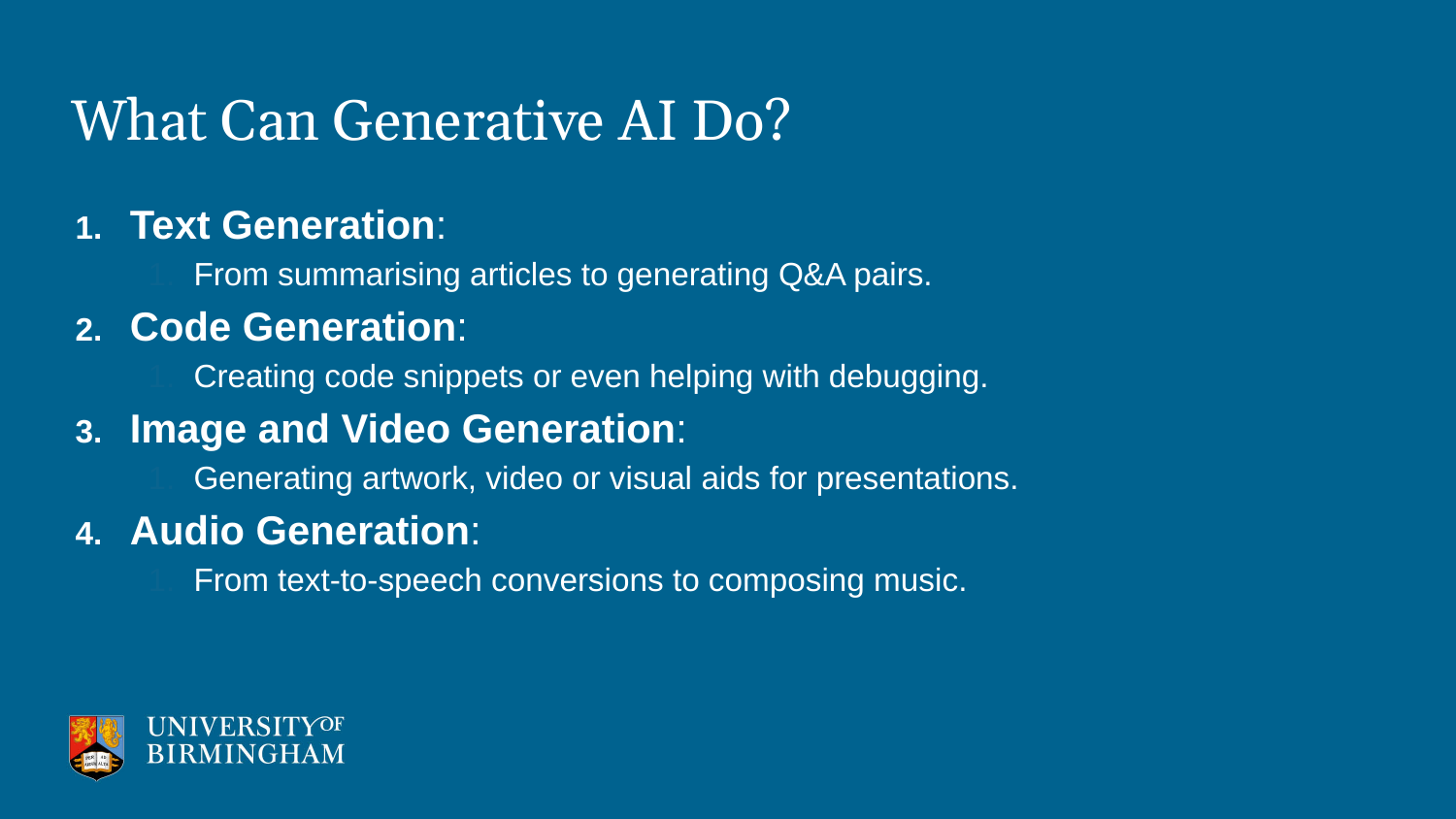

# What Can Generative AI Do?
Text Generation:
From summarising articles to generating Q&A pairs.
Code Generation:
Creating code snippets or even helping with debugging.
Image and Video Generation:
Generating artwork, video or visual aids for presentations.
Audio Generation:
From text-to-speech conversions to composing music.